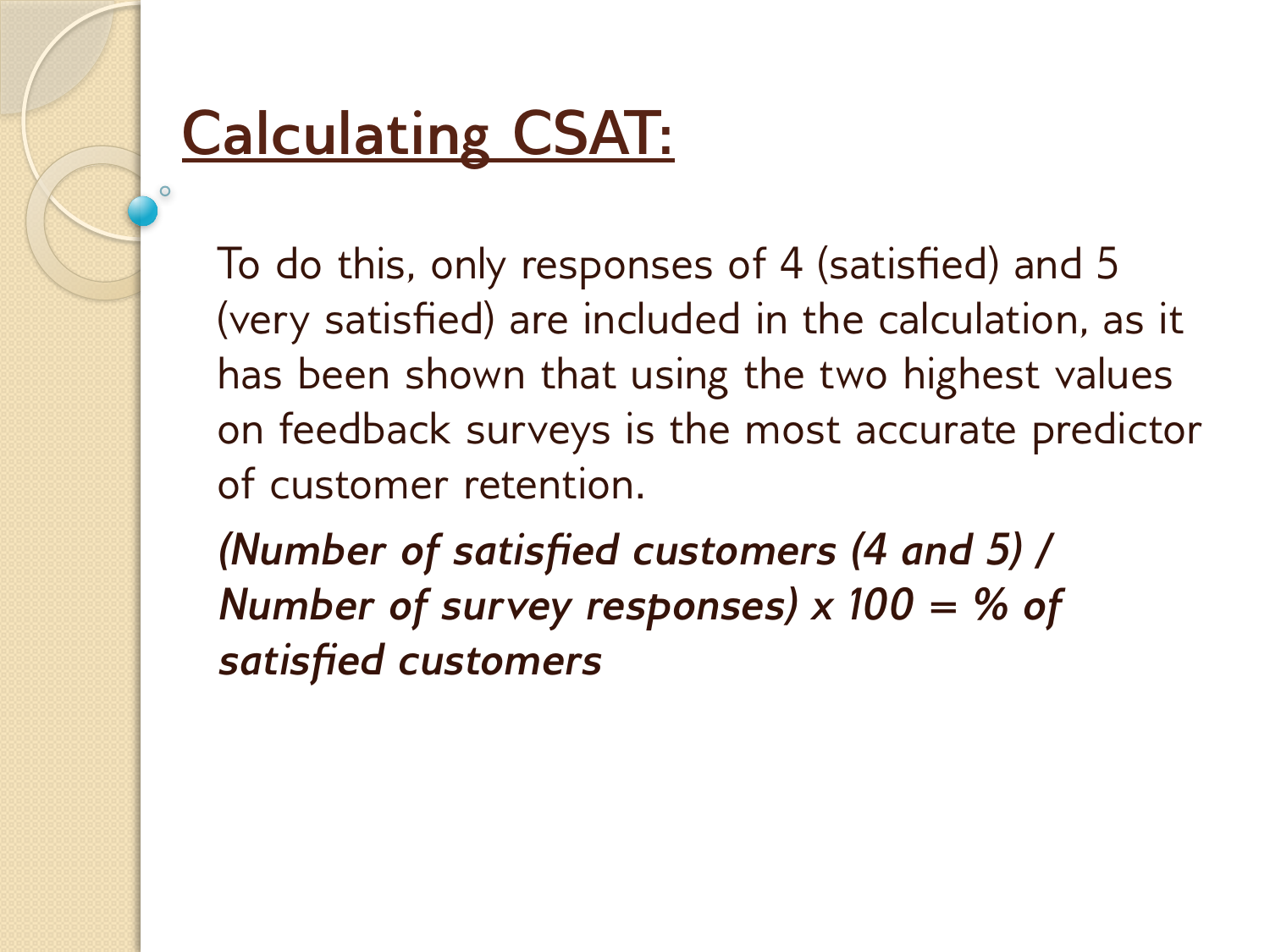

# Calculating CSAT:
To do this, only responses of 4 (satisfied) and 5 (very satisfied) are included in the calculation, as it has been shown that using the two highest values on feedback surveys is the most accurate predictor of customer retention.
(Number of satisfied customers (4 and 5) / Number of survey responses) x 100 = % of satisfied customers